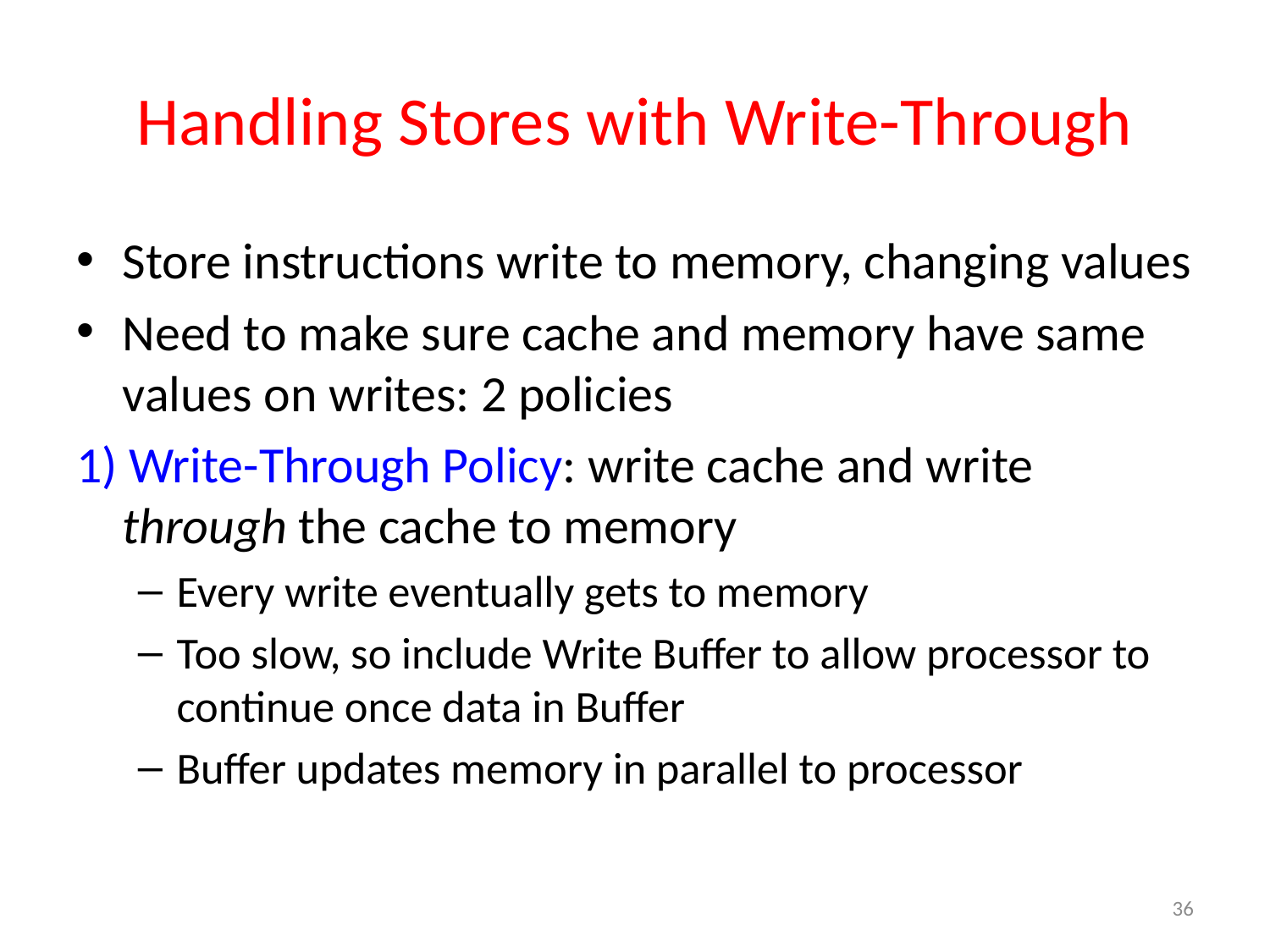

# Handling Stores with Write-Through
Store instructions write to memory, changing values
Need to make sure cache and memory have same values on writes: 2 policies
1) Write-Through Policy: write cache and write through the cache to memory
Every write eventually gets to memory
Too slow, so include Write Buffer to allow processor to continue once data in Buffer
Buffer updates memory in parallel to processor

36